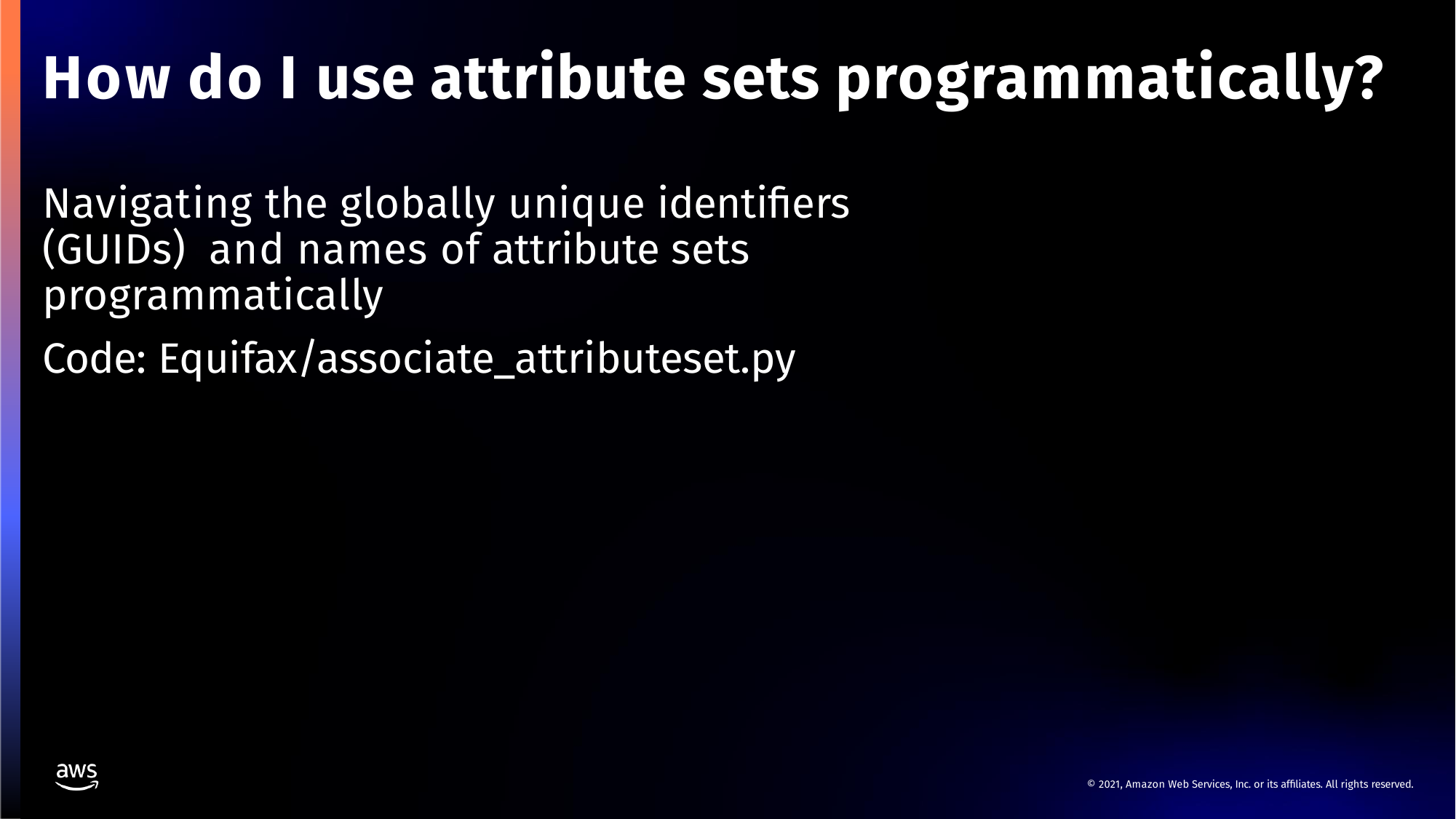

# How do I use attribute sets programmatically?
Navigating the globally unique identifiers (GUIDs)  and names of attribute sets programmatically
Code: Equifax/associate_attributeset.py
© 2021, Amazon Web Services, Inc. or its affiliates. All rights reserved.